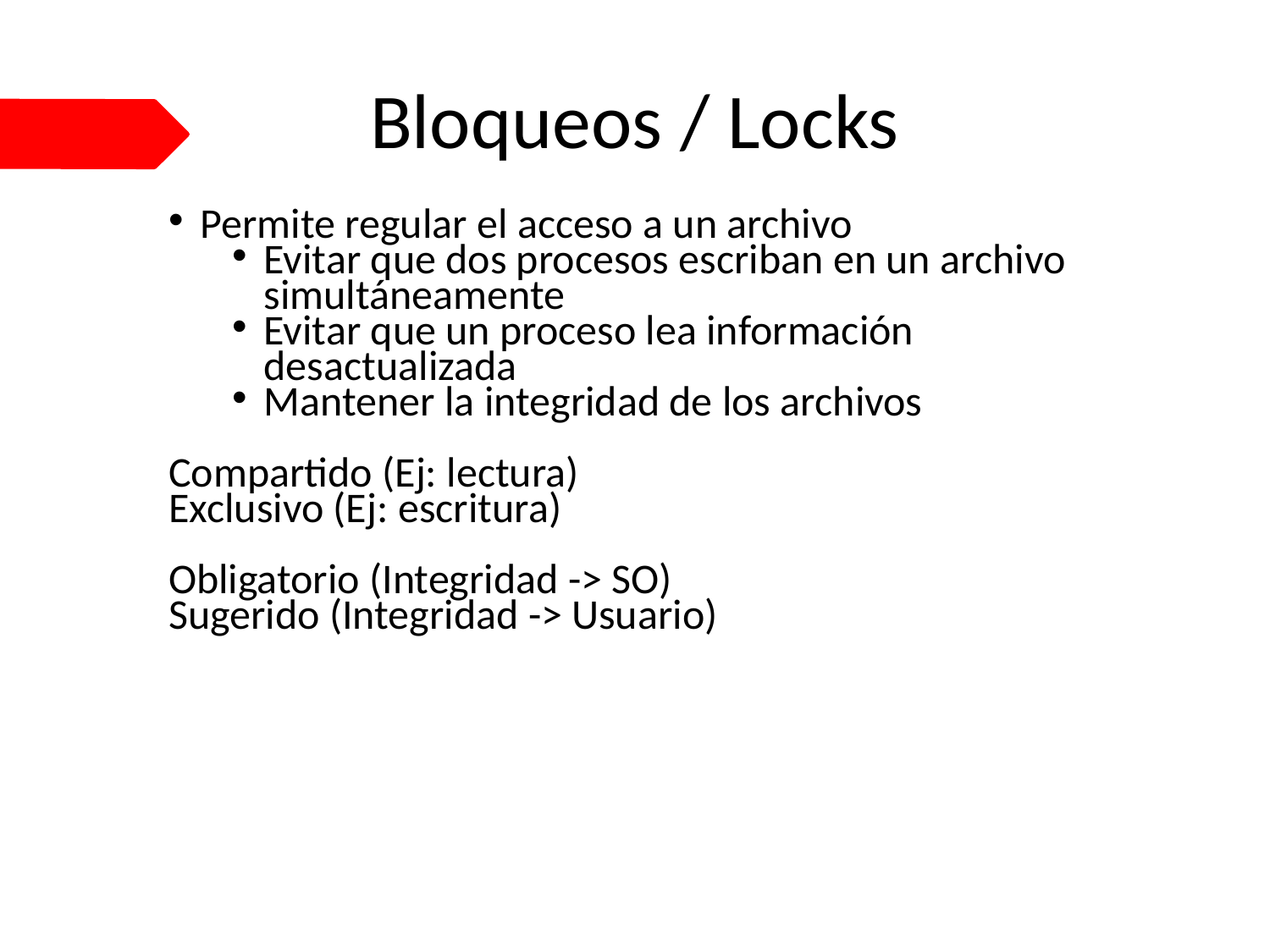

# Bloqueos / Locks
Permite regular el acceso a un archivo
Evitar que dos procesos escriban en un archivo simultáneamente
Evitar que un proceso lea información desactualizada
Mantener la integridad de los archivos

Compartido (Ej: lectura)
Exclusivo (Ej: escritura)

Obligatorio (Integridad -> SO)
Sugerido (Integridad -> Usuario)